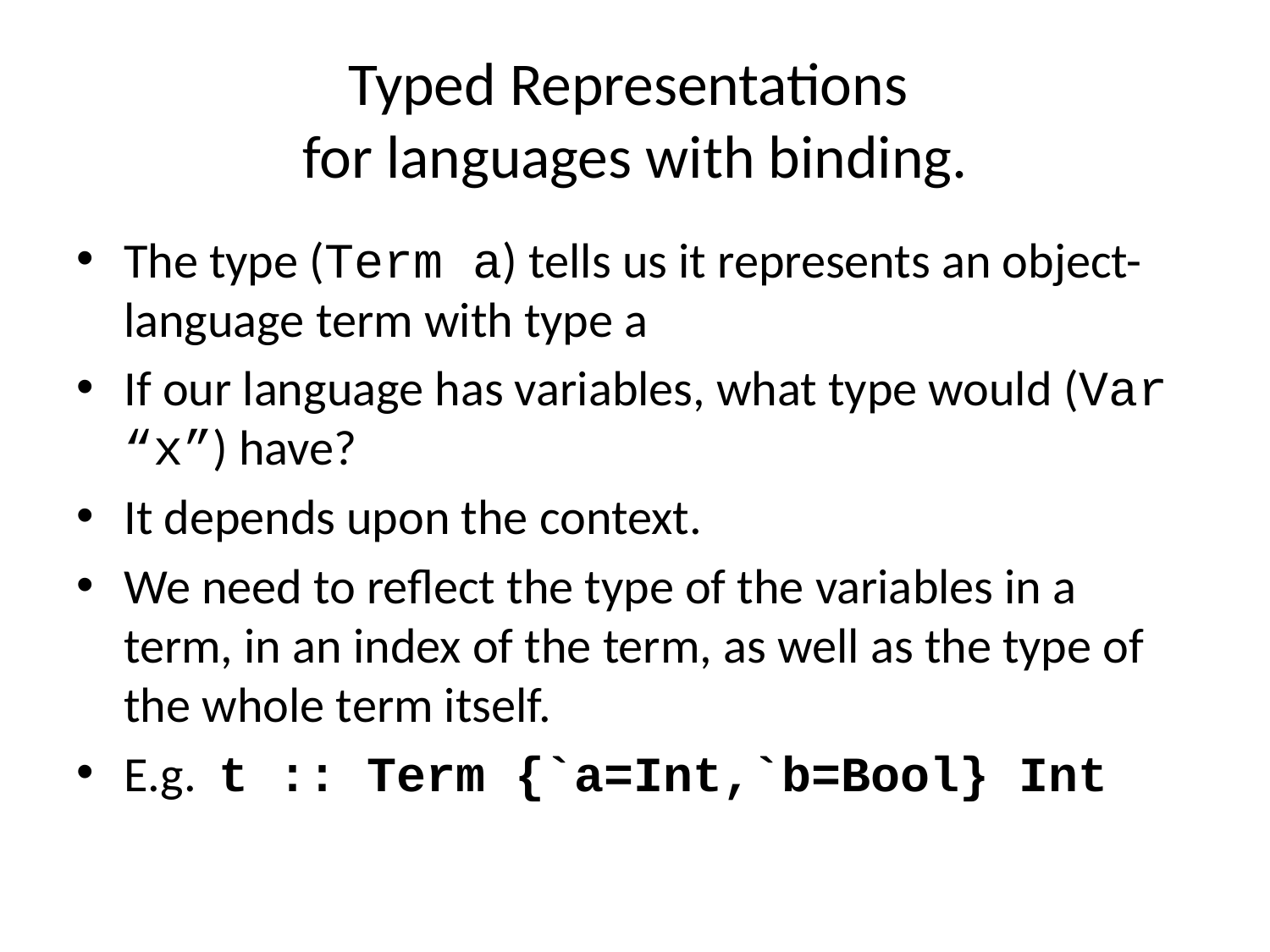

# Typed Representations for languages with binding.
The type (Term a) tells us it represents an object-language term with type a
If our language has variables, what type would (Var “x”) have?
It depends upon the context.
We need to reflect the type of the variables in a term, in an index of the term, as well as the type of the whole term itself.
E.g.  t :: Term {`a=Int,`b=Bool} Int